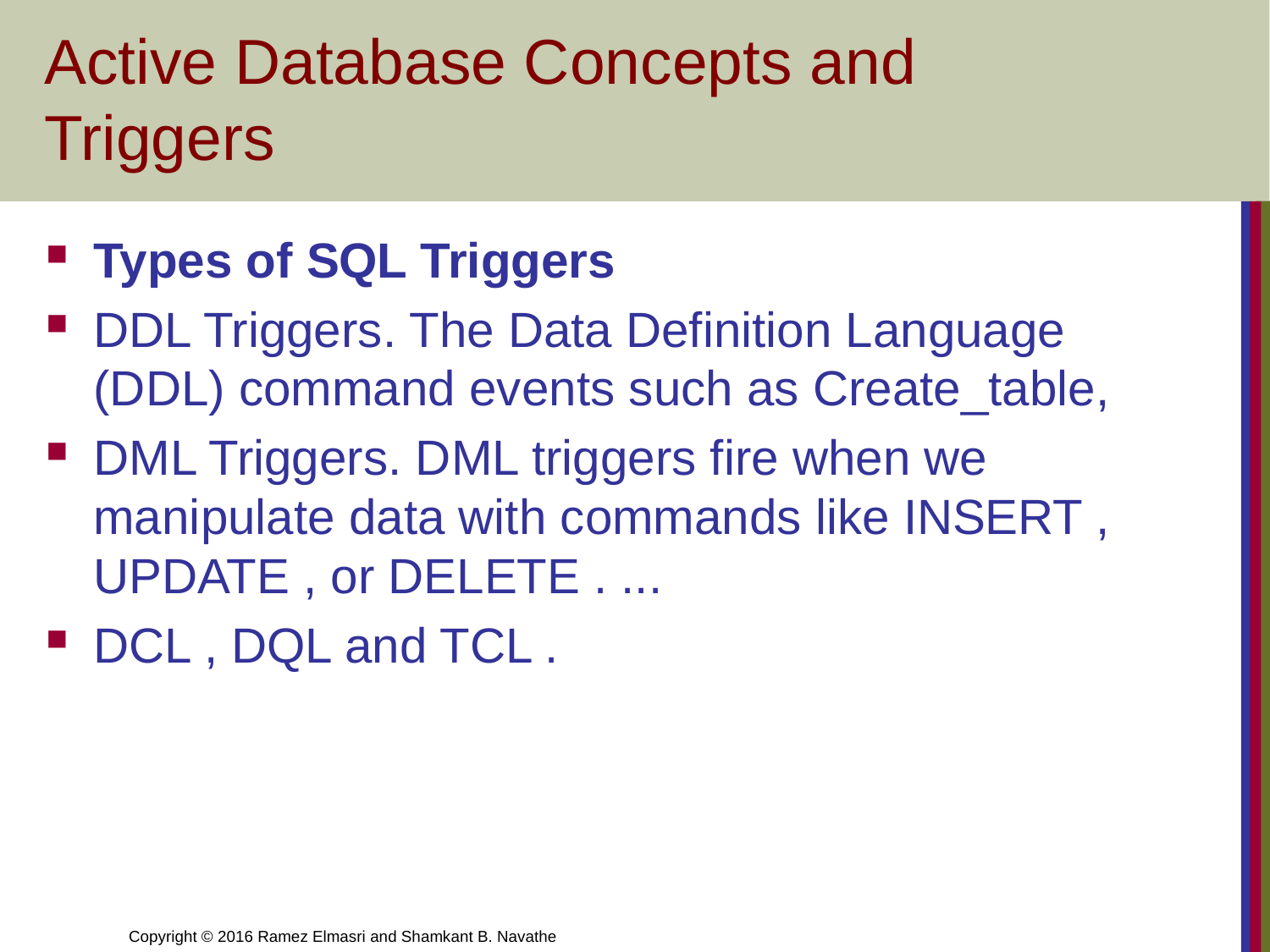

# Active Database Concepts and Triggers
Types of SQL Triggers
DDL Triggers. The Data Definition Language (DDL) command events such as Create_table,
DML Triggers. DML triggers fire when we manipulate data with commands like INSERT , UPDATE , or DELETE . ...
DCL , DQL and TCL .